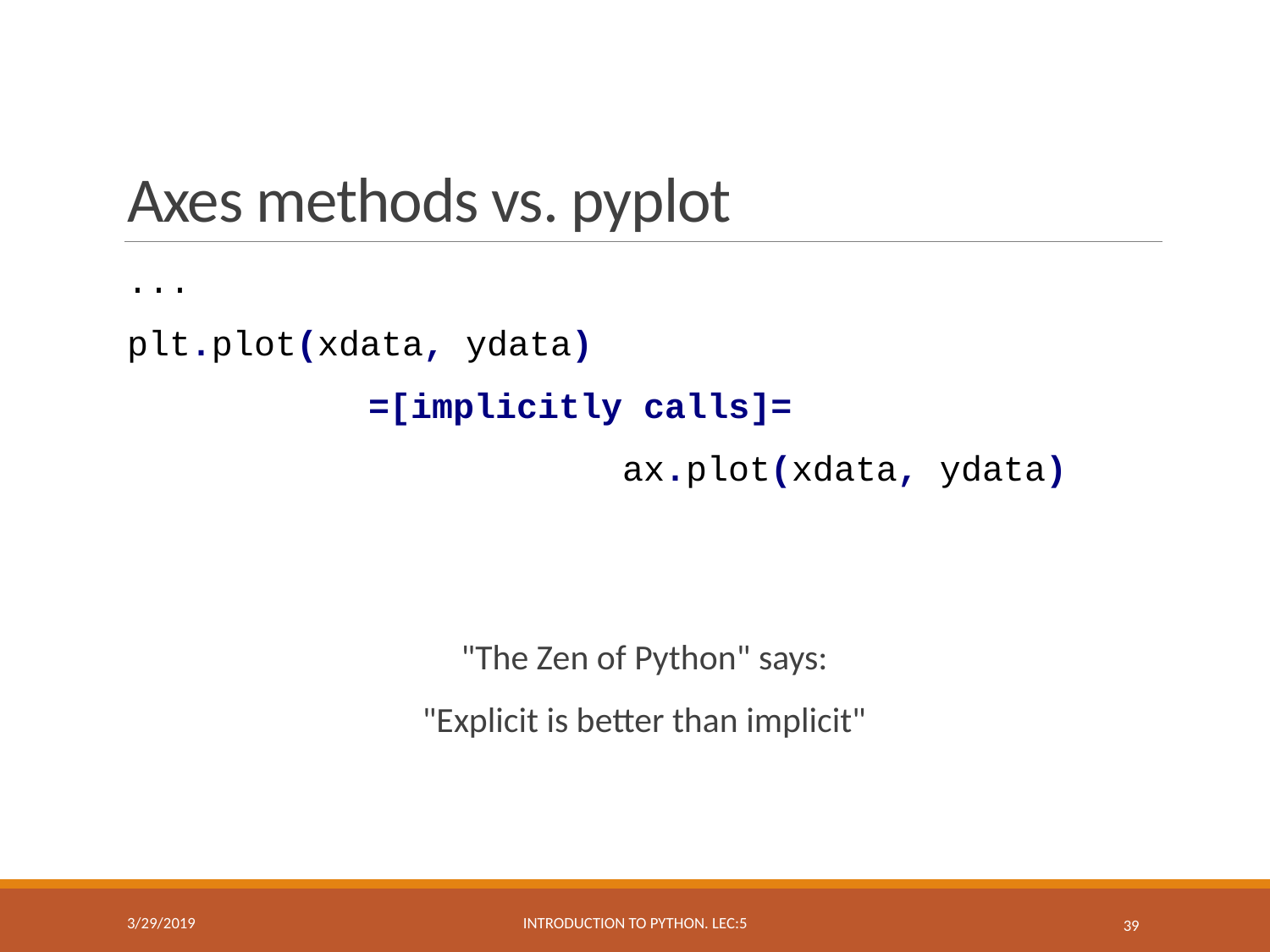

# Axes methods vs. pyplot
...
plt.plot(xdata, ydata)
		=[implicitly calls]=
				ax.plot(xdata, ydata)

"The Zen of Python" says:
"Explicit is better than implicit"

3/29/2019
Introduction to Python. Lec:5